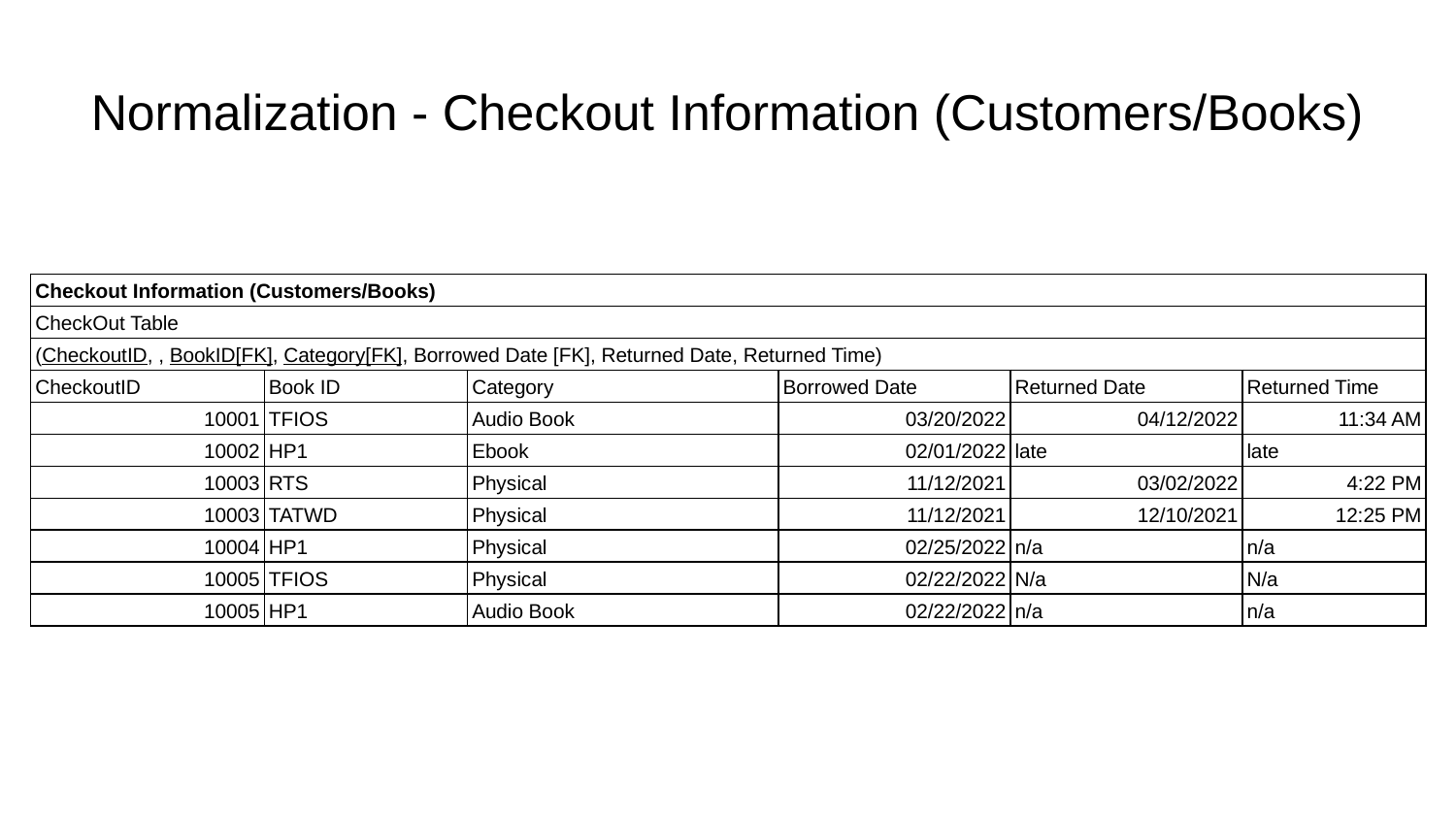

# Normalization - Checkout Information (Customers/Books)

| Checkout Information (Customers/Books) |  |  |  |  |  |
| --- | --- | --- | --- | --- | --- |
| CheckOut Table |  |  |  |  |  |
| (CheckoutID, , BookID[FK], Category[FK], Borrowed Date [FK], Returned Date, Returned Time) |  |  |  |  |  |
| CheckoutID | Book ID | Category | Borrowed Date | Returned Date | Returned Time |
| 10001 | TFIOS | Audio Book | 03/20/2022 | 04/12/2022 | 11:34 AM |
| 10002 | HP1 | Ebook | 02/01/2022 | late | late |
| 10003 | RTS | Physical | 11/12/2021 | 03/02/2022 | 4:22 PM |
| 10003 | TATWD | Physical | 11/12/2021 | 12/10/2021 | 12:25 PM |
| 10004 | HP1 | Physical | 02/25/2022 | n/a | n/a |
| 10005 | TFIOS | Physical | 02/22/2022 | N/a | N/a |
| 10005 | HP1 | Audio Book | 02/22/2022 | n/a | n/a |